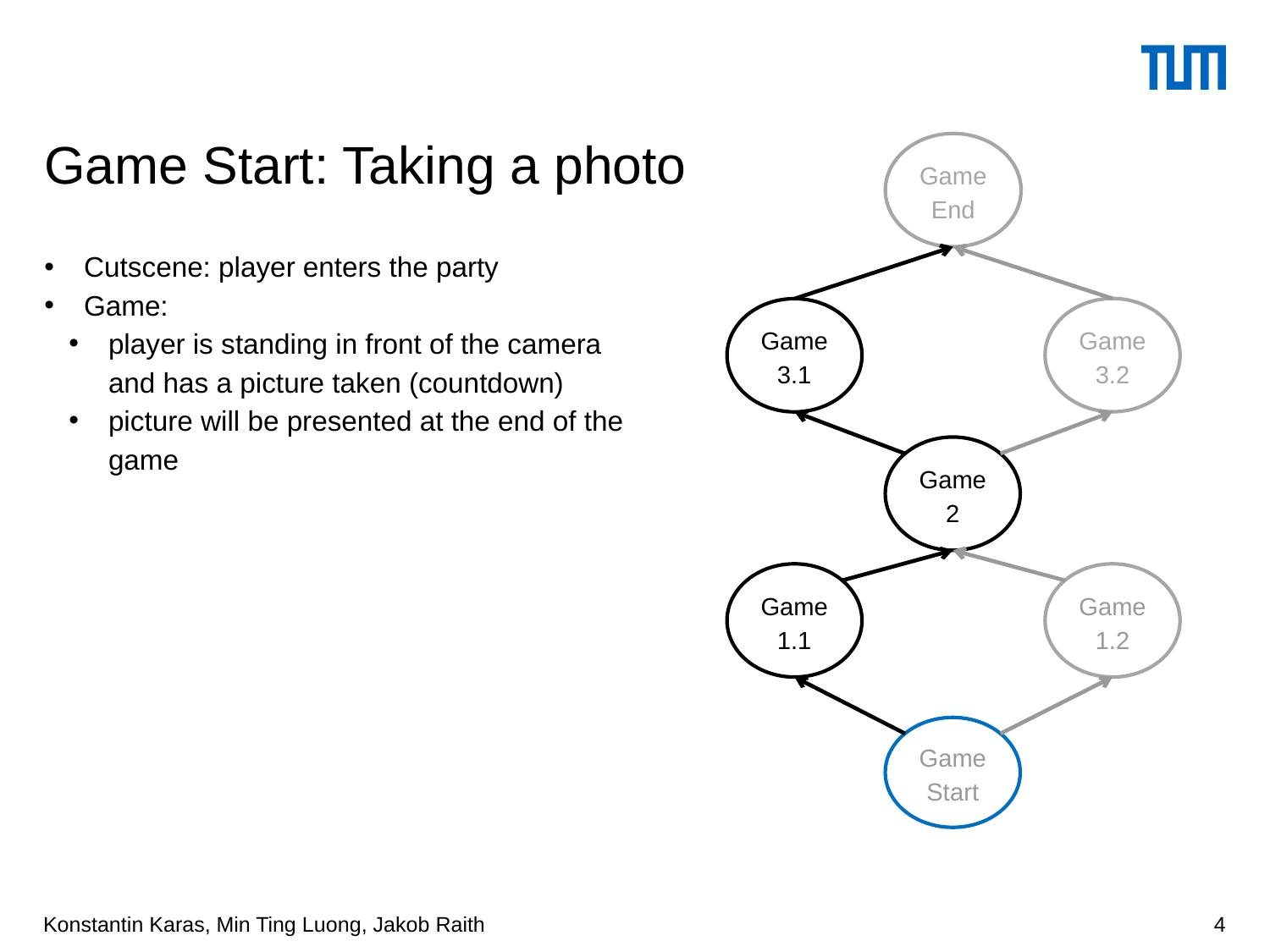

Game End
# Game Start: Taking a photo
Cutscene: player enters the party
Game:
player is standing in front of the camera and has a picture taken (countdown)
picture will be presented at the end of the game

Game 3.2
Game 3.1
Game 2
Game 1.1
Game 1.2
GameStart
Konstantin Karas, Min Ting Luong, Jakob Raith
4